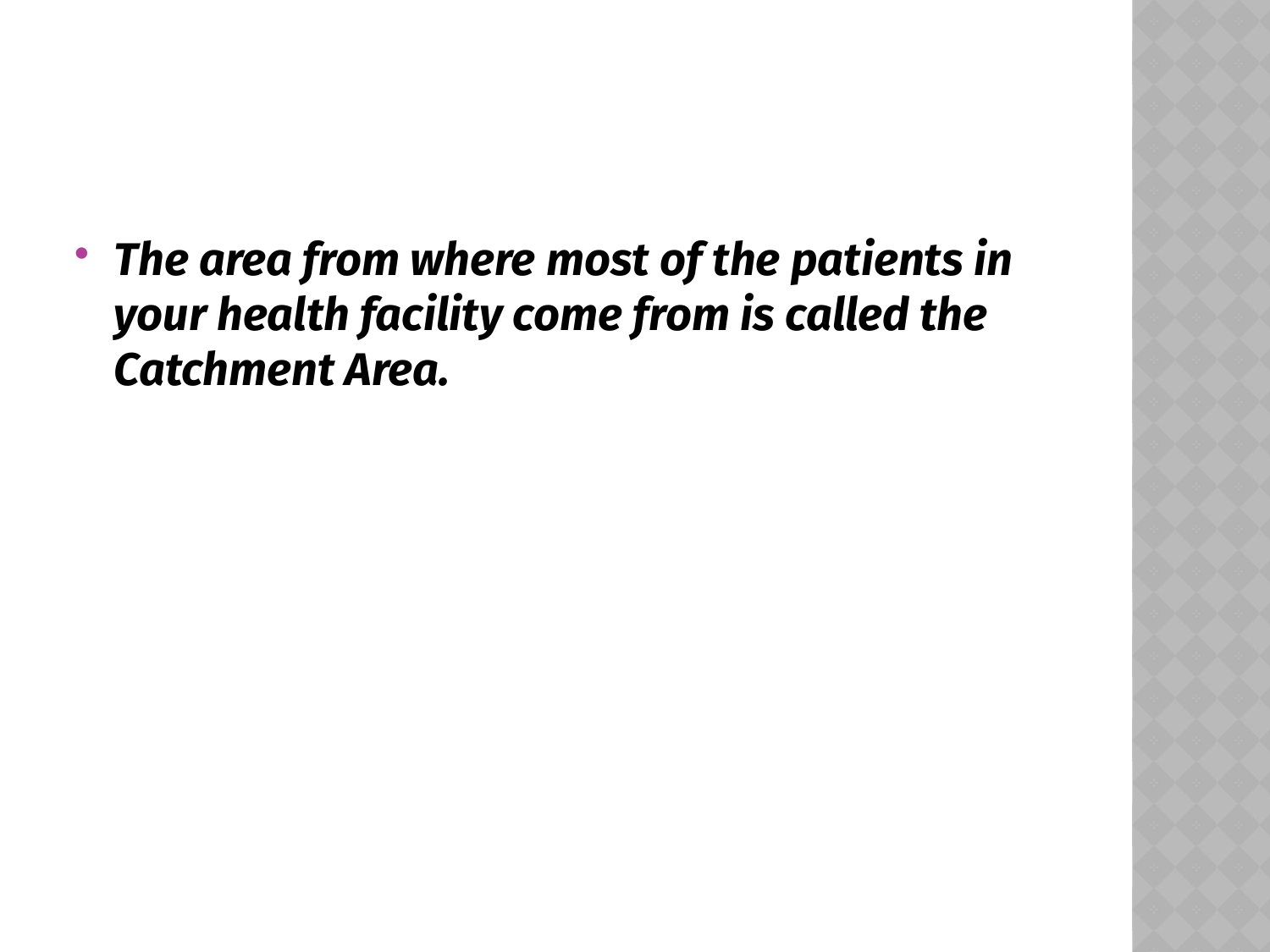

#
The area from where most of the patients in your health facility come from is called the Catchment Area.